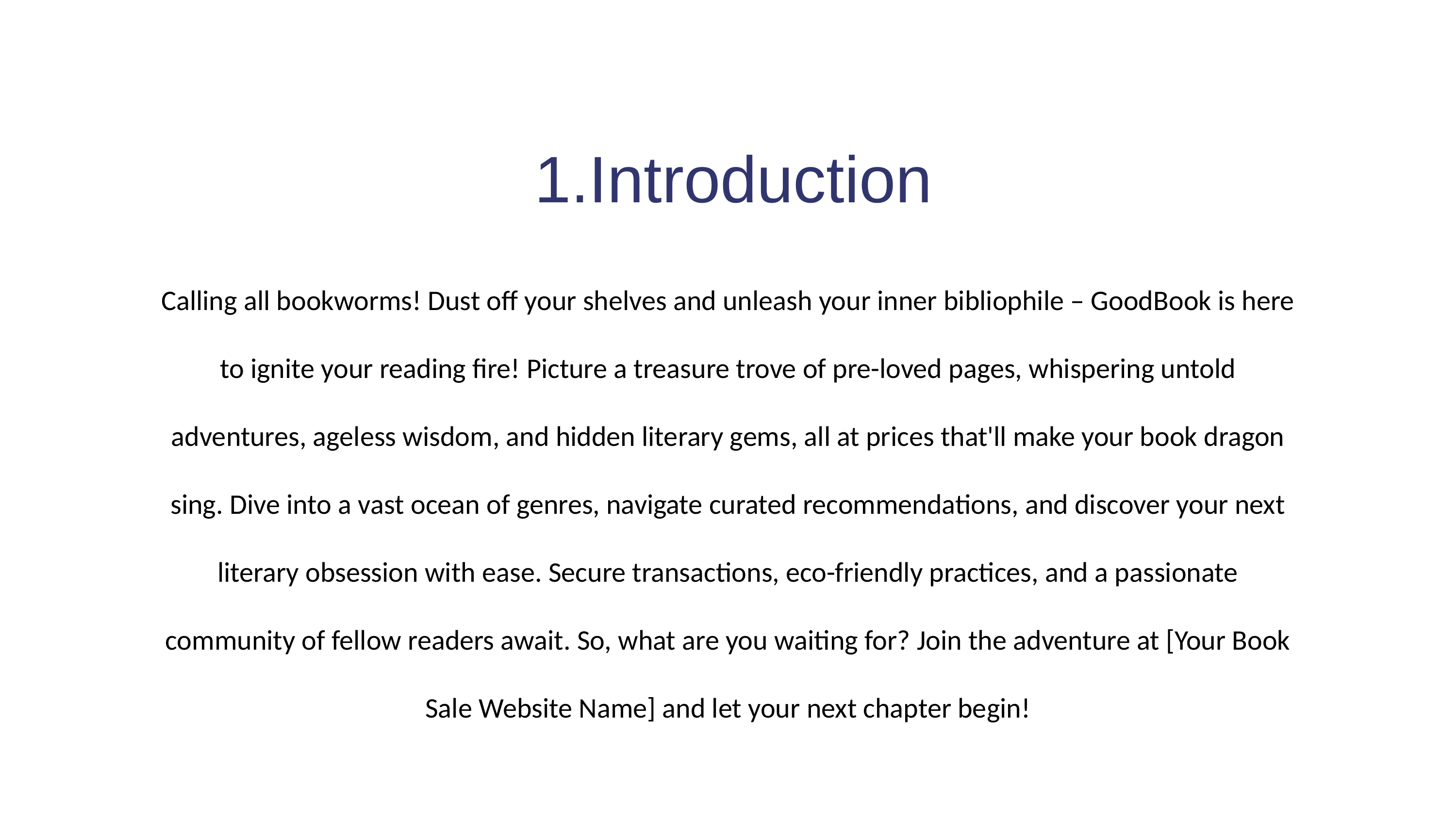

1.Introduction
Calling all bookworms! Dust off your shelves and unleash your inner bibliophile – GoodBook is here to ignite your reading fire! Picture a treasure trove of pre-loved pages, whispering untold adventures, ageless wisdom, and hidden literary gems, all at prices that'll make your book dragon sing. Dive into a vast ocean of genres, navigate curated recommendations, and discover your next literary obsession with ease. Secure transactions, eco-friendly practices, and a passionate community of fellow readers await. So, what are you waiting for? Join the adventure at [Your Book Sale Website Name] and let your next chapter begin!